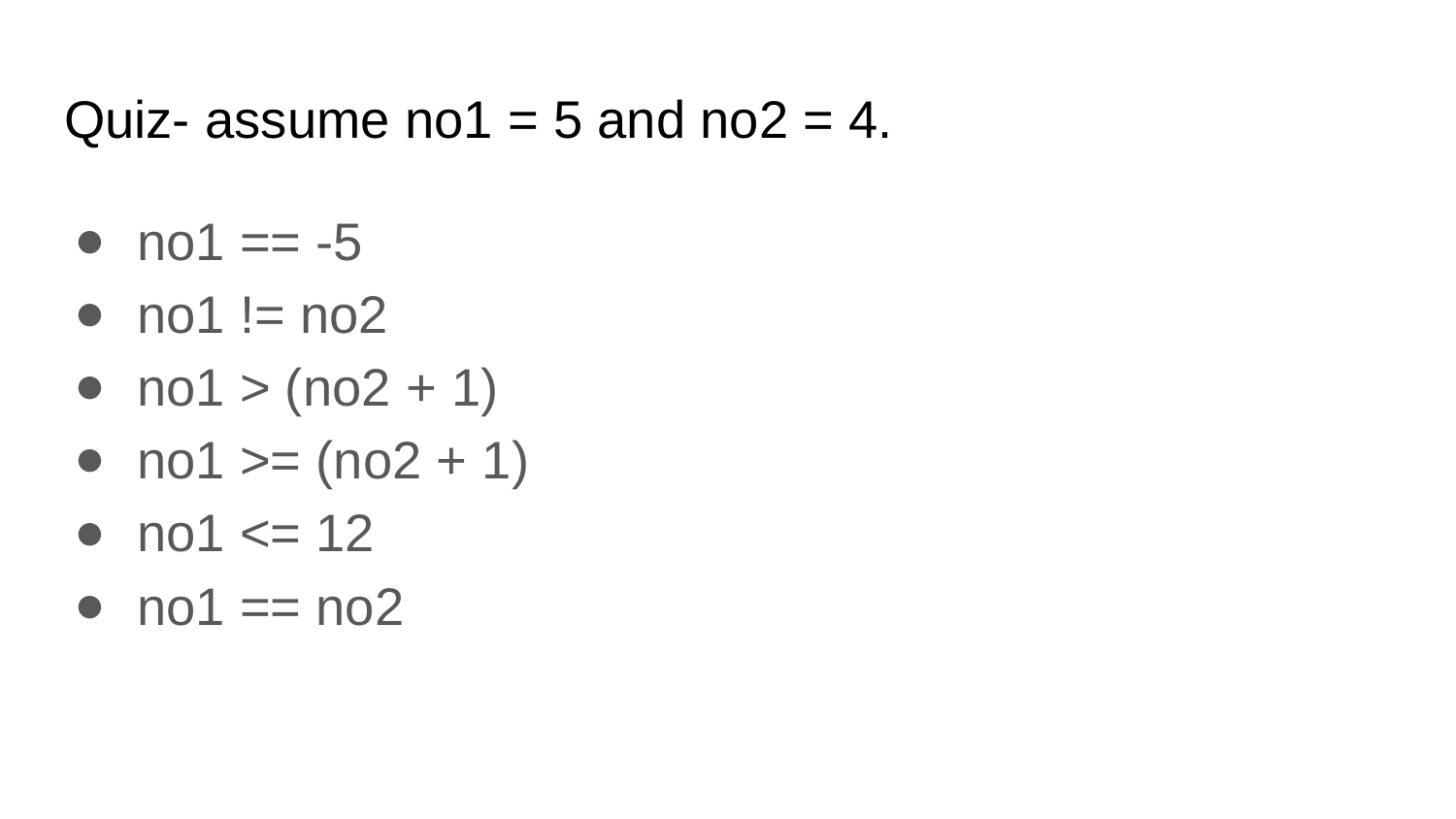

# Quiz- assume no1 = 5 and no2 = 4.
no1 == -5
no1 != no2
no1 > (no2 + 1)
no1 >= (no2 + 1)
no1 <= 12
no1 == no2